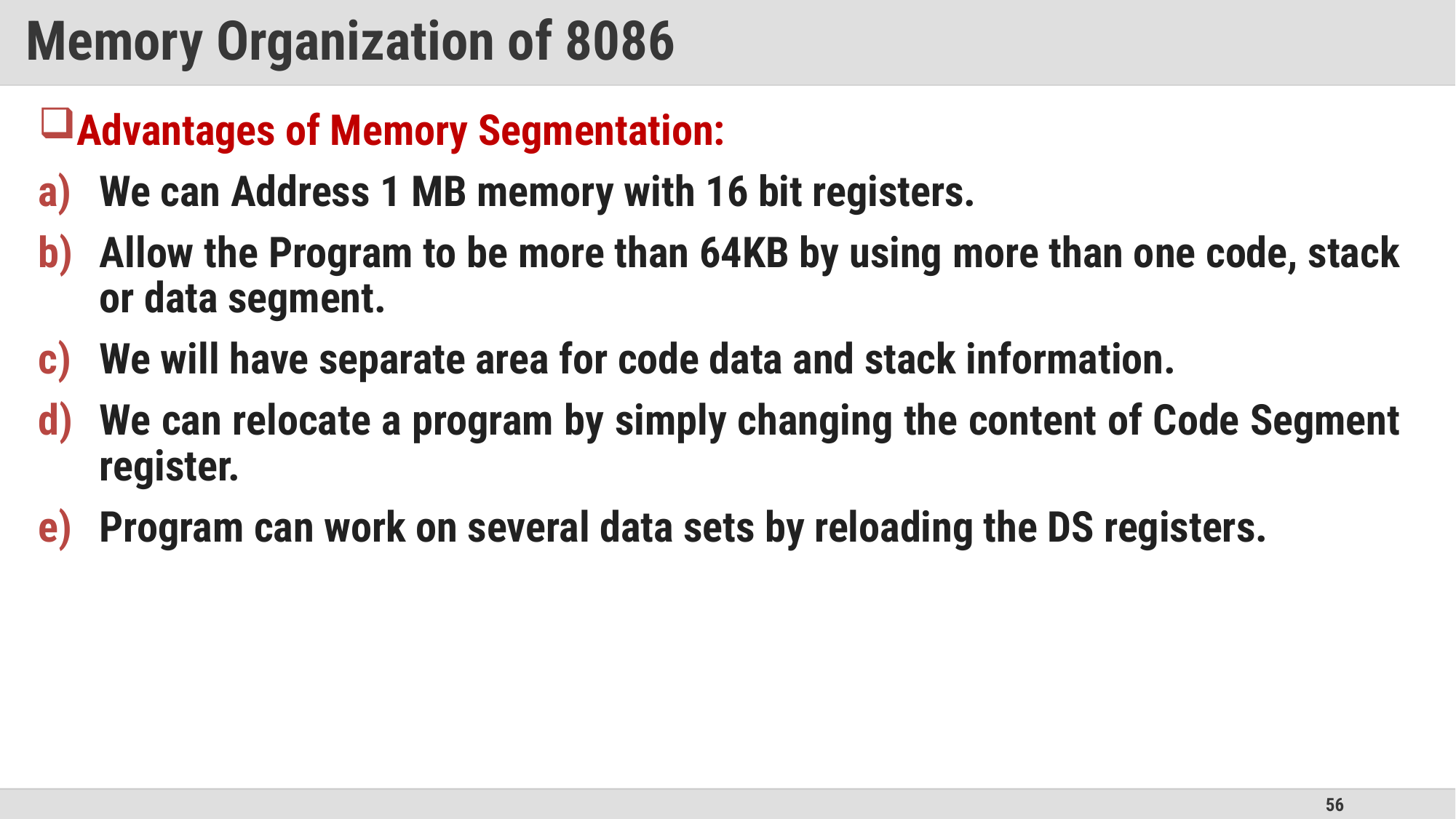

# Memory Organization of 8086

Advantages of Memory Segmentation:
We can Address 1 MB memory with 16 bit registers.
Allow the Program to be more than 64KB by using more than one code, stack or data segment.
We will have separate area for code data and stack information.
We can relocate a program by simply changing the content of Code Segment register.
Program can work on several data sets by reloading the DS registers.